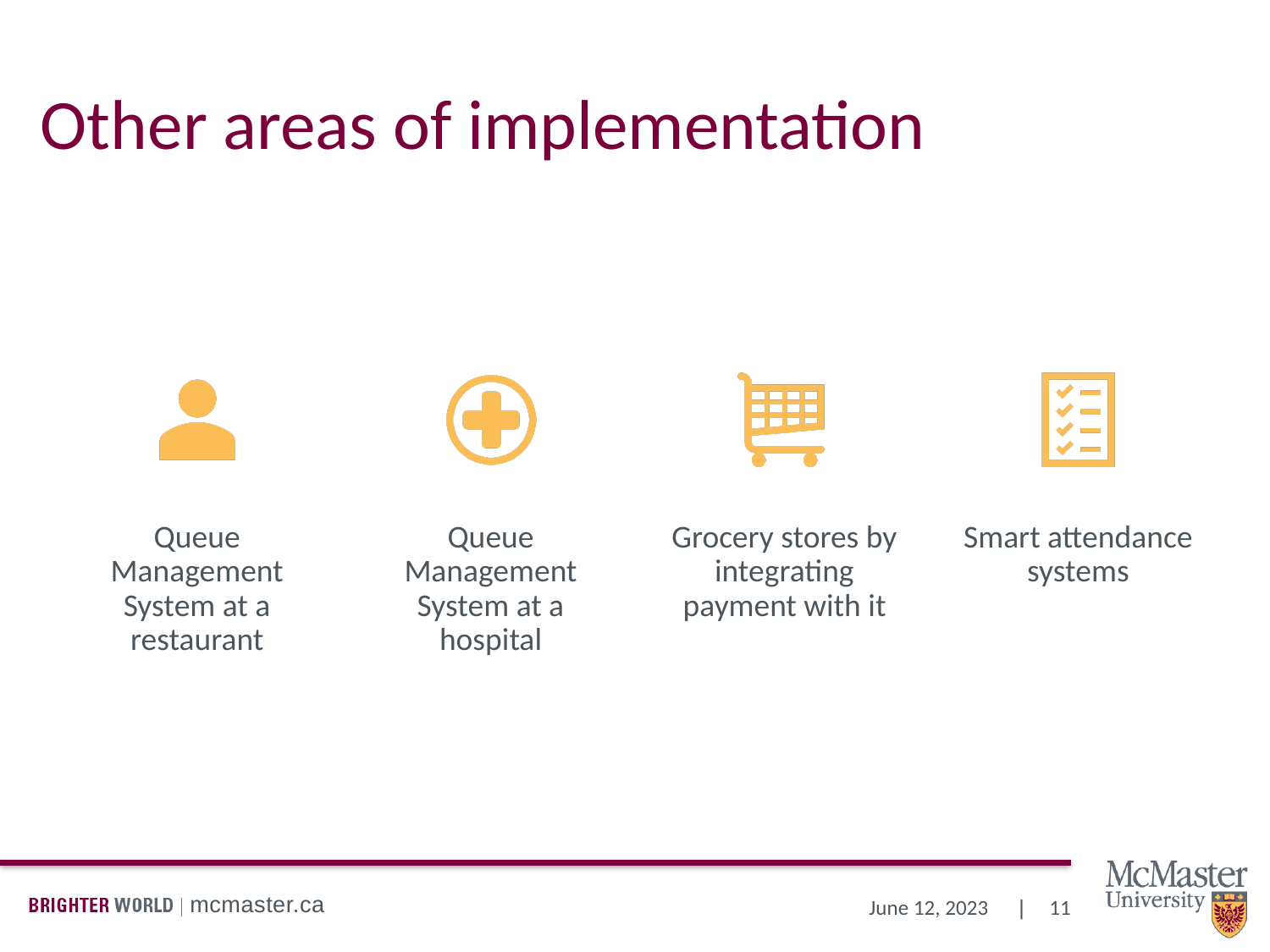

# Other areas of implementation
Queue Management System at a restaurant
Queue Management System at a hospital
Grocery stores by integrating payment with it
Smart attendance systems
11
June 12, 2023